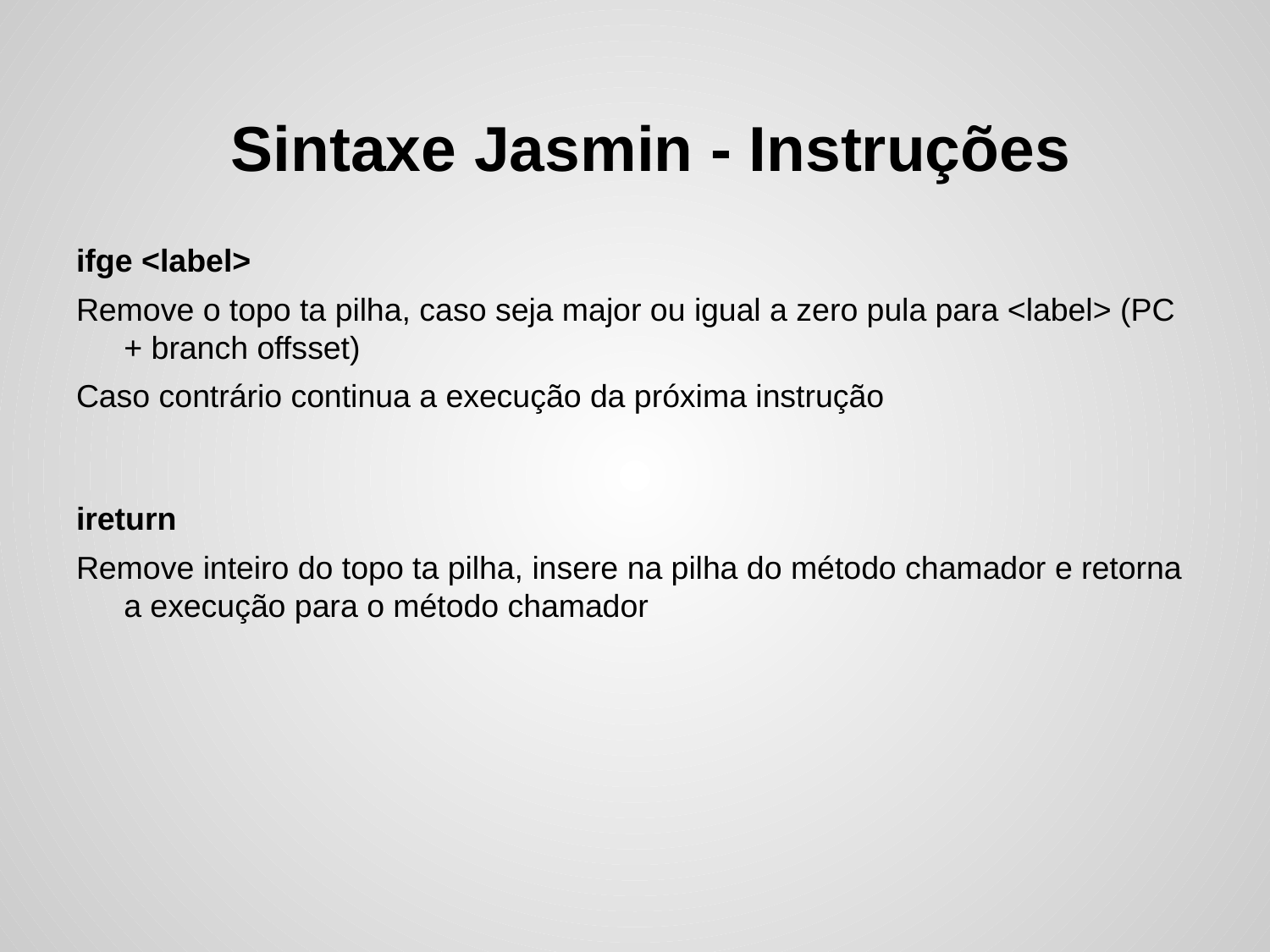

# Sintaxe Jasmin - Instruções
ifge <label>
Remove o topo ta pilha, caso seja major ou igual a zero pula para <label> (PC + branch offsset)
Caso contrário continua a execução da próxima instrução

ireturn
Remove inteiro do topo ta pilha, insere na pilha do método chamador e retorna a execução para o método chamador